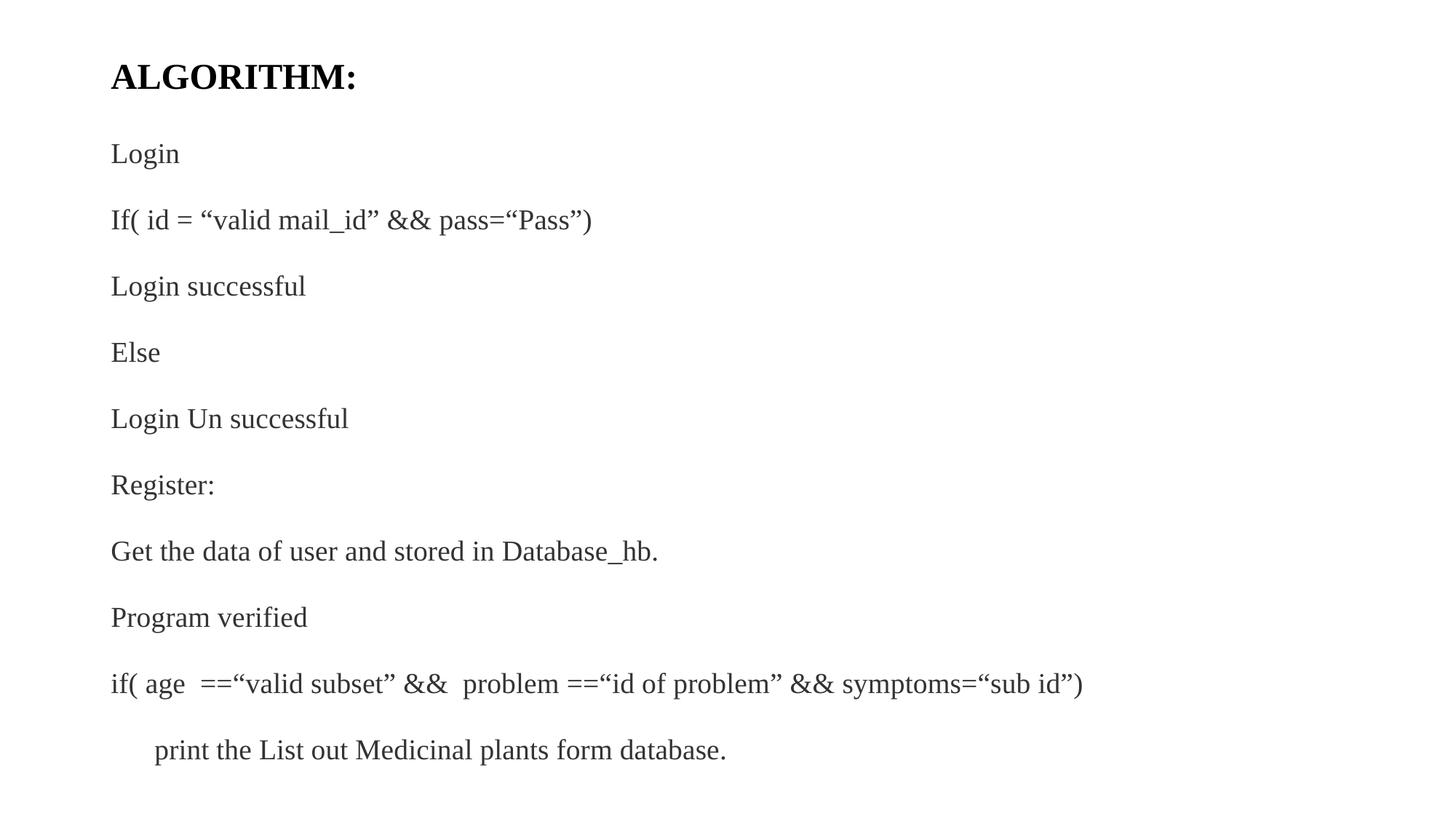

# ALGORITHM:
Login
If( id = “valid mail_id” && pass=“Pass”)
Login successful
Else
Login Un successful
Register:
Get the data of user and stored in Database_hb.
Program verified
if( age  ==“valid subset” &&  problem ==“id of problem” && symptoms=“sub id”)
      print the List out Medicinal plants form database.